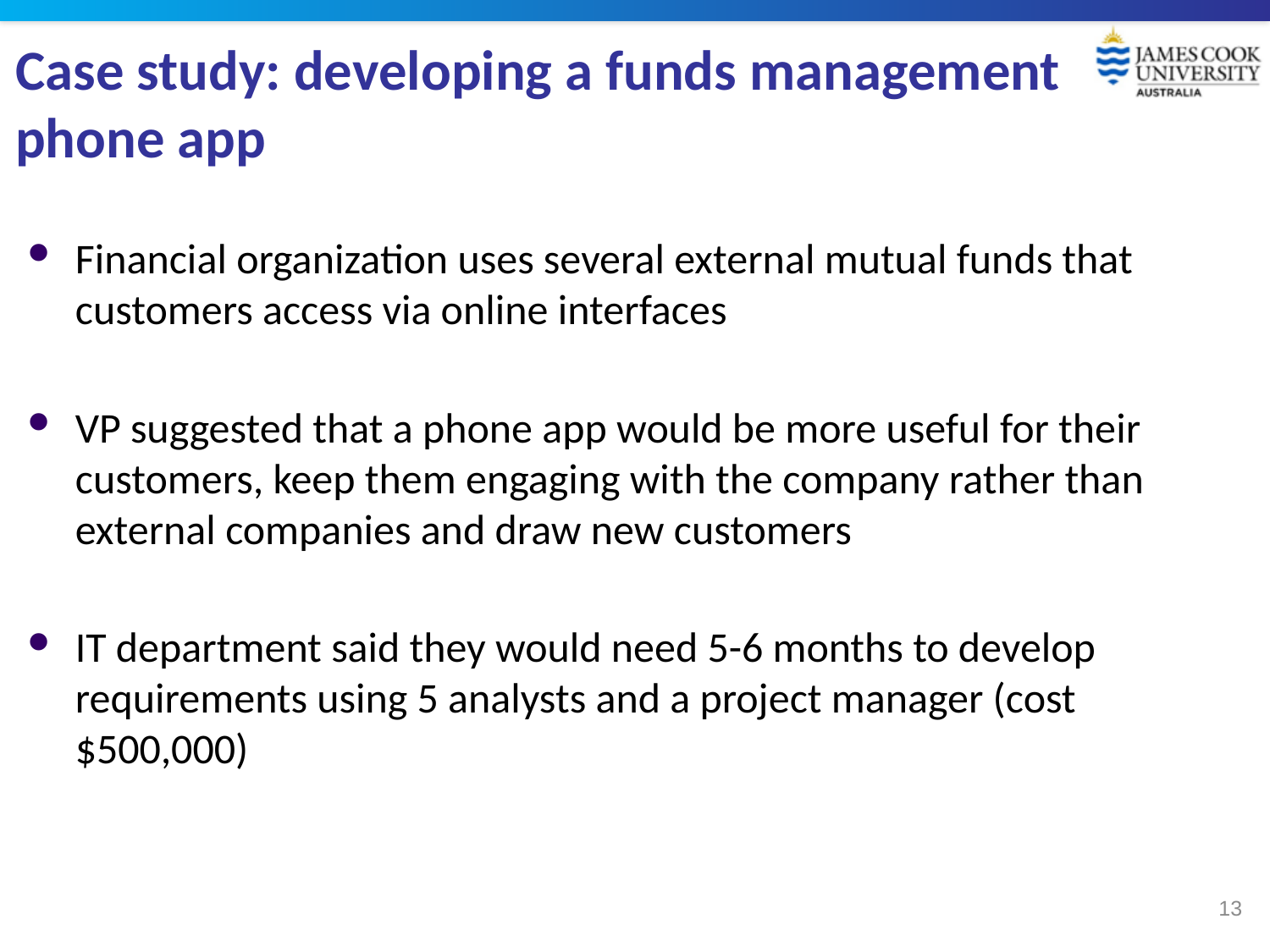

# Case study: developing a funds management phone app
Financial organization uses several external mutual funds that customers access via online interfaces

VP suggested that a phone app would be more useful for their customers, keep them engaging with the company rather than external companies and draw new customers

IT department said they would need 5-6 months to develop requirements using 5 analysts and a project manager (cost $500,000)
13